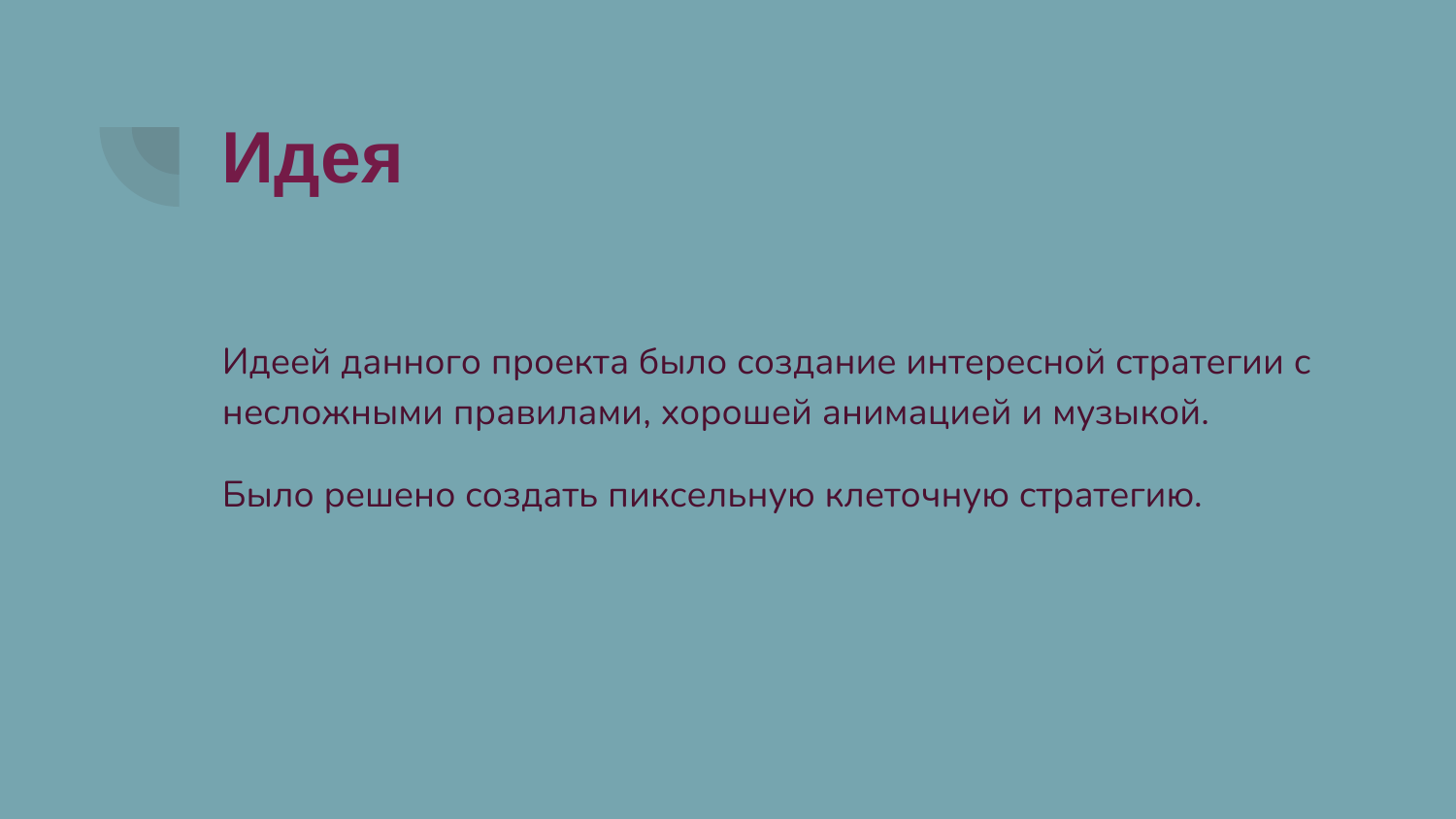

# Идея
Идеей данного проекта было создание интересной стратегии с несложными правилами, хорошей анимацией и музыкой.
Было решено создать пиксельную клеточную стратегию.